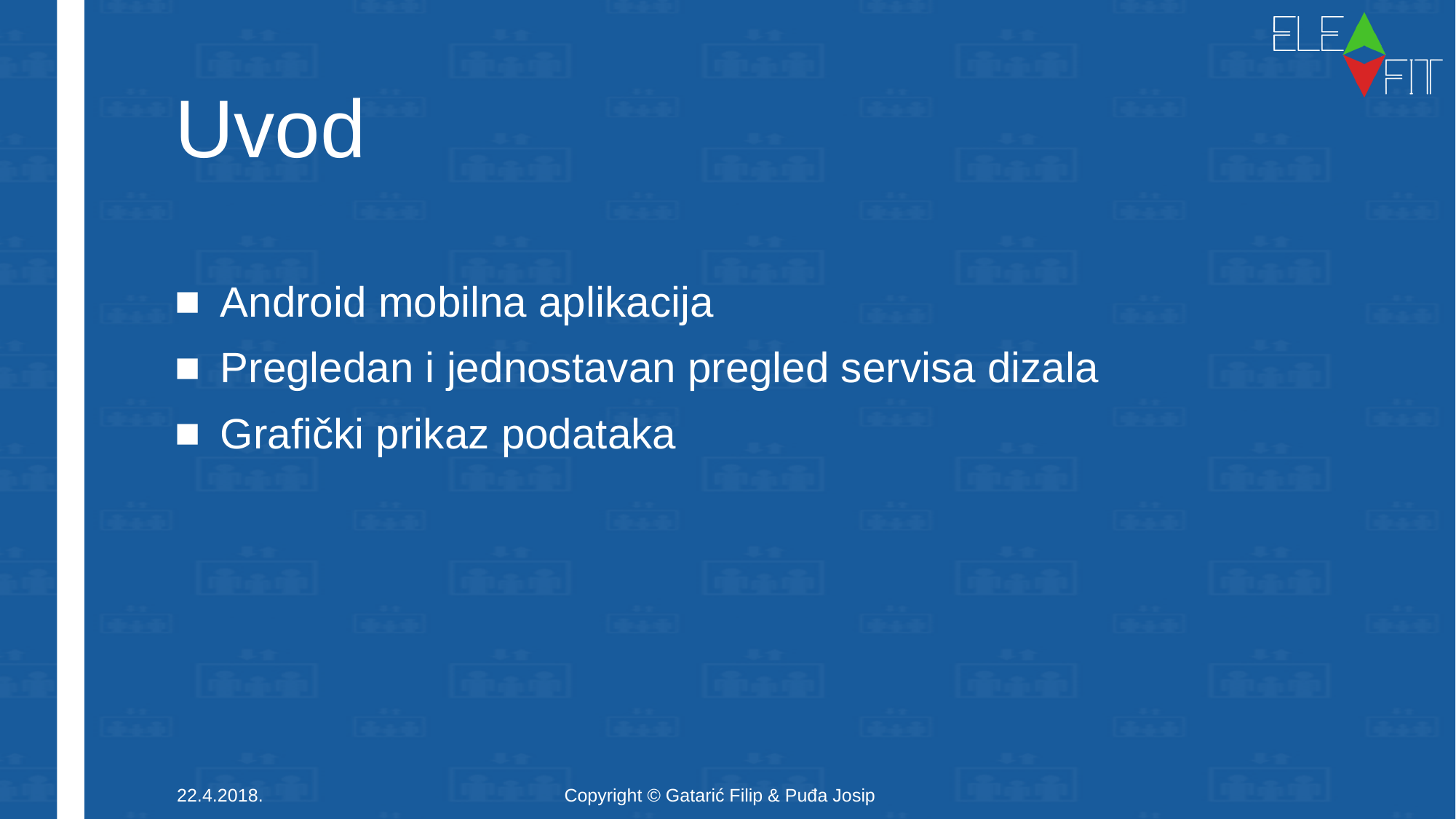

# Uvod
Android mobilna aplikacija
Pregledan i jednostavan pregled servisa dizala
Grafički prikaz podataka
22.4.2018.
Copyright © Gatarić Filip & Puđa Josip